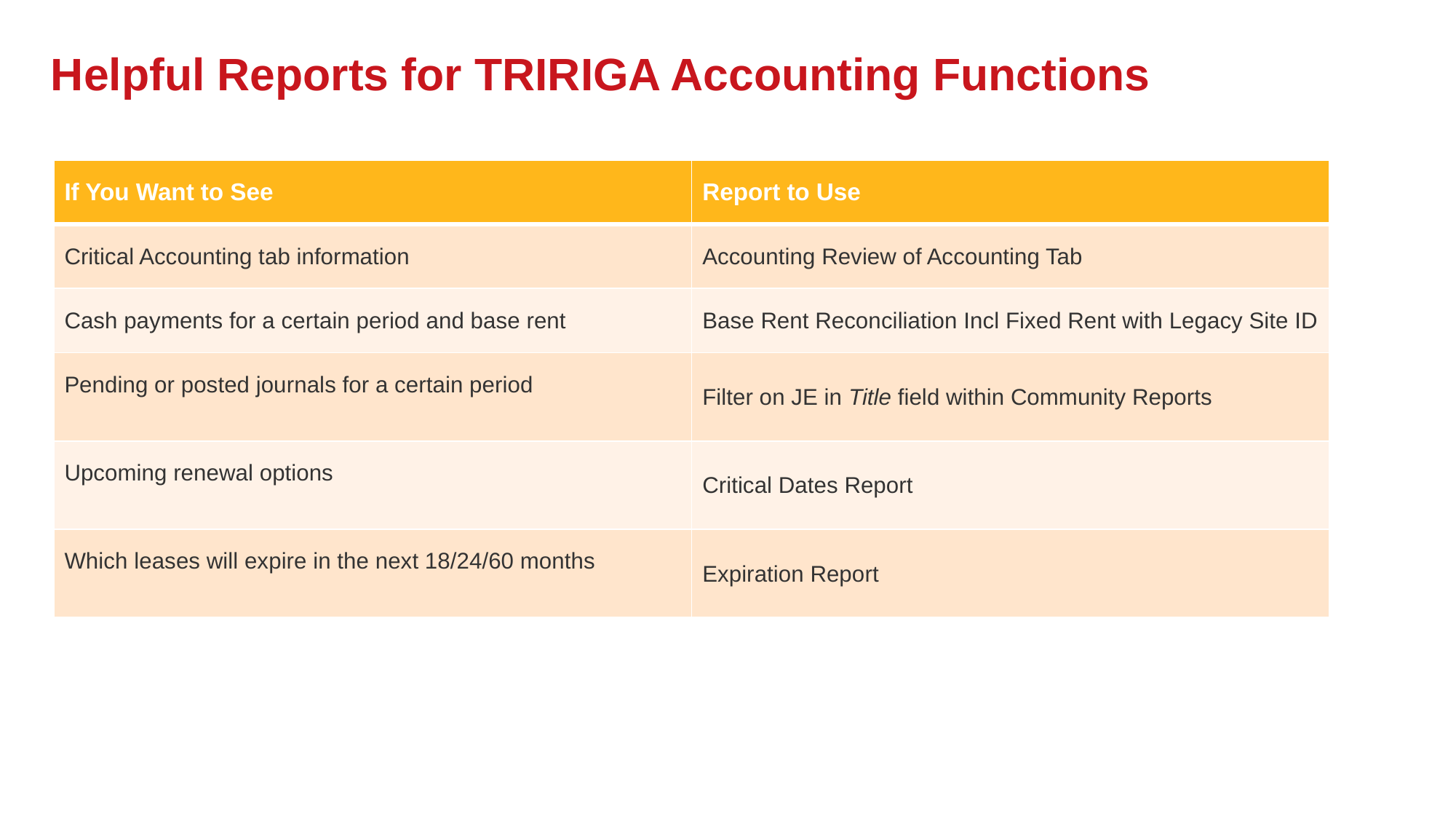

# Helpful Reports for TRIRIGA Accounting Functions
| If You Want to See | Report to Use |
| --- | --- |
| Critical Accounting tab information | Accounting Review of Accounting Tab |
| Cash payments for a certain period and base rent | ​Base Rent Reconciliation Incl Fixed Rent with Legacy Site ID |
| Pending or posted journals for a certain period | Filter on JE in Title field within Community Reports |
| Upcoming renewal options | Critical Dates Report |
| ​​Which leases will expire in the next 18/24/60 months | ​Expiration Report |